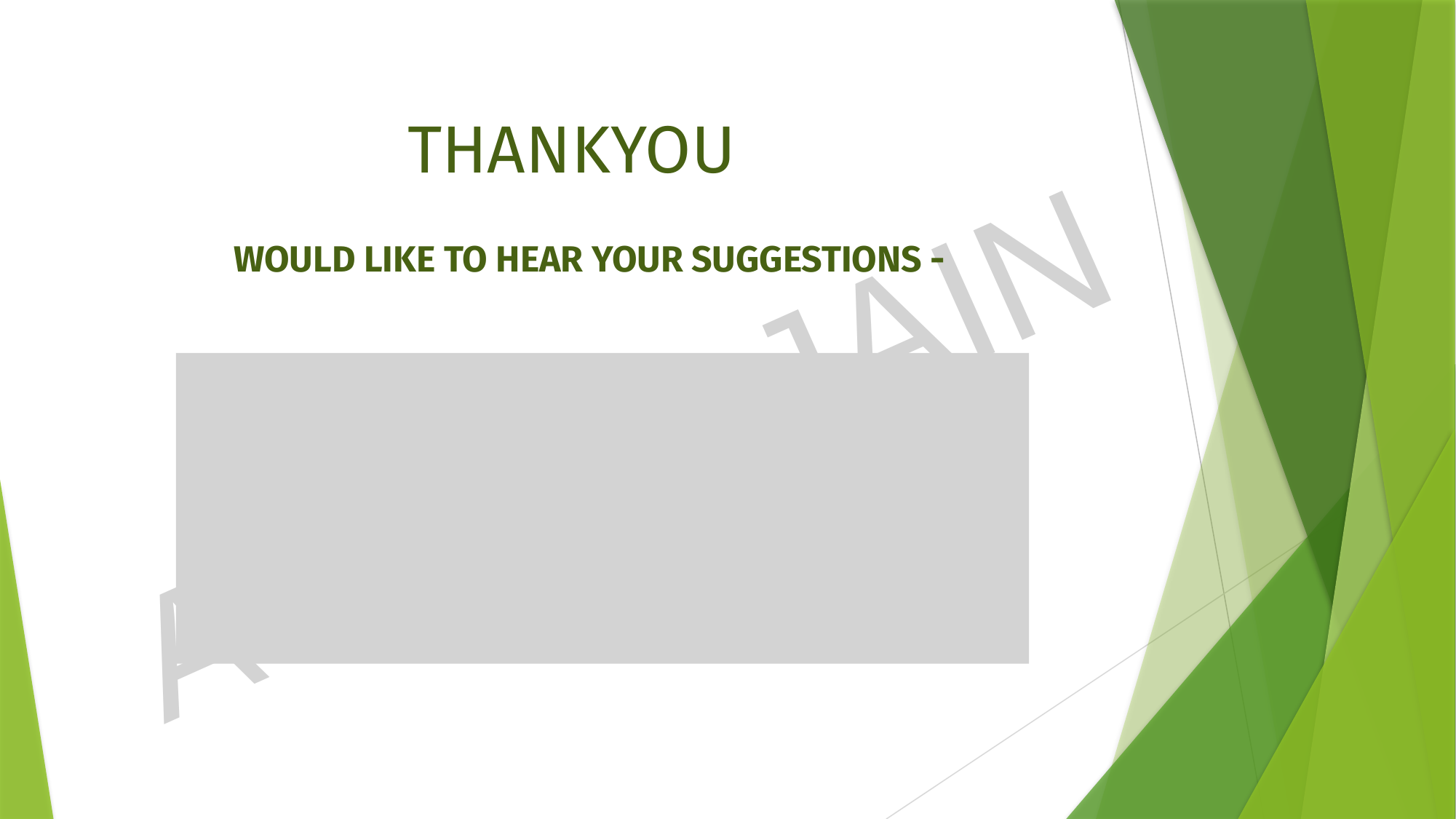

# THANKYOU
WOULD LIKE TO HEAR YOUR SUGGESTIONS -